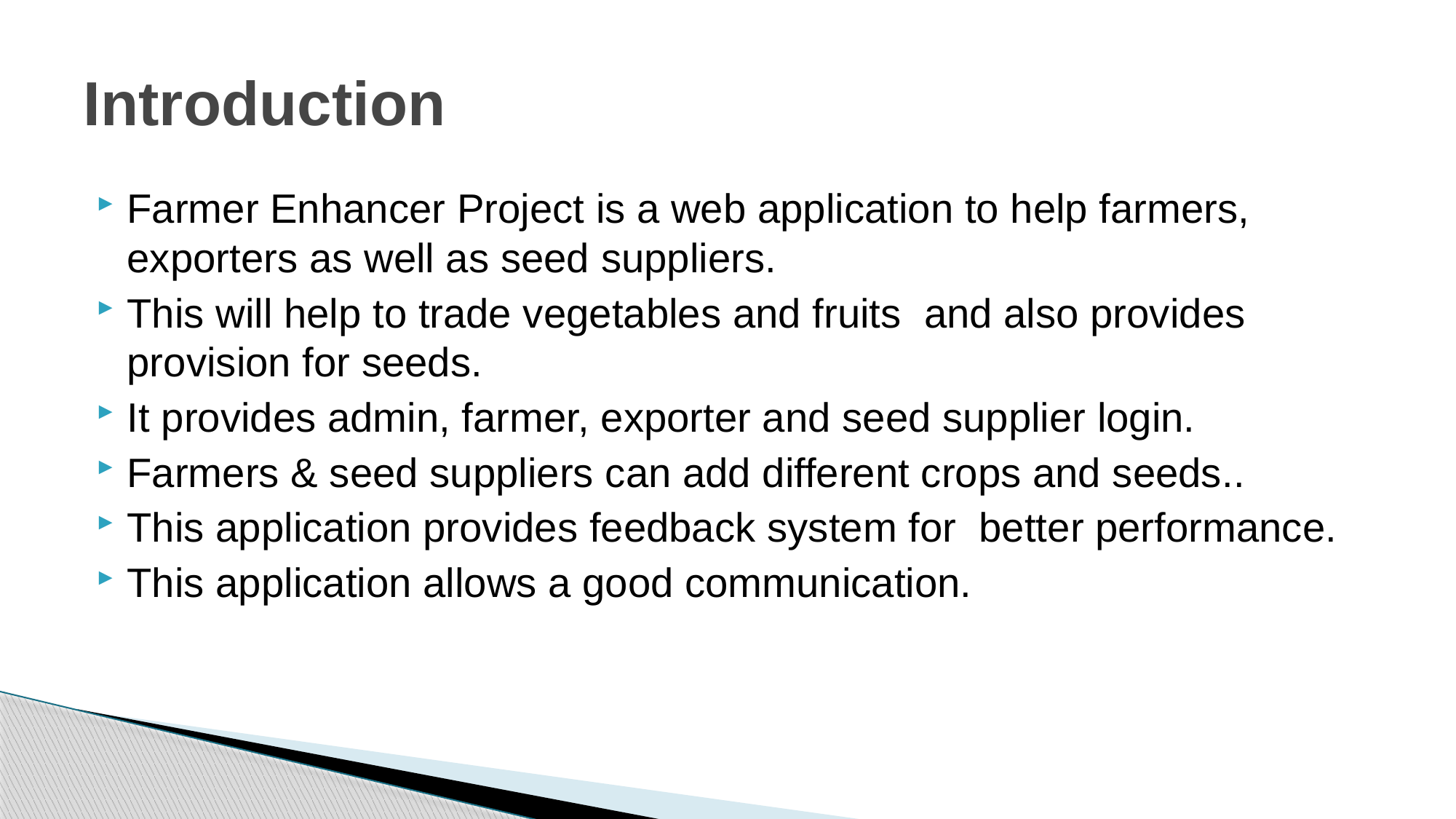

# Introduction
Farmer Enhancer Project is a web application to help farmers, exporters as well as seed suppliers.
This will help to trade vegetables and fruits  and also provides provision for seeds.
It provides admin, farmer, exporter and seed supplier login.
Farmers & seed suppliers can add different crops and seeds..
This application provides feedback system for  better performance.
This application allows a good communication.